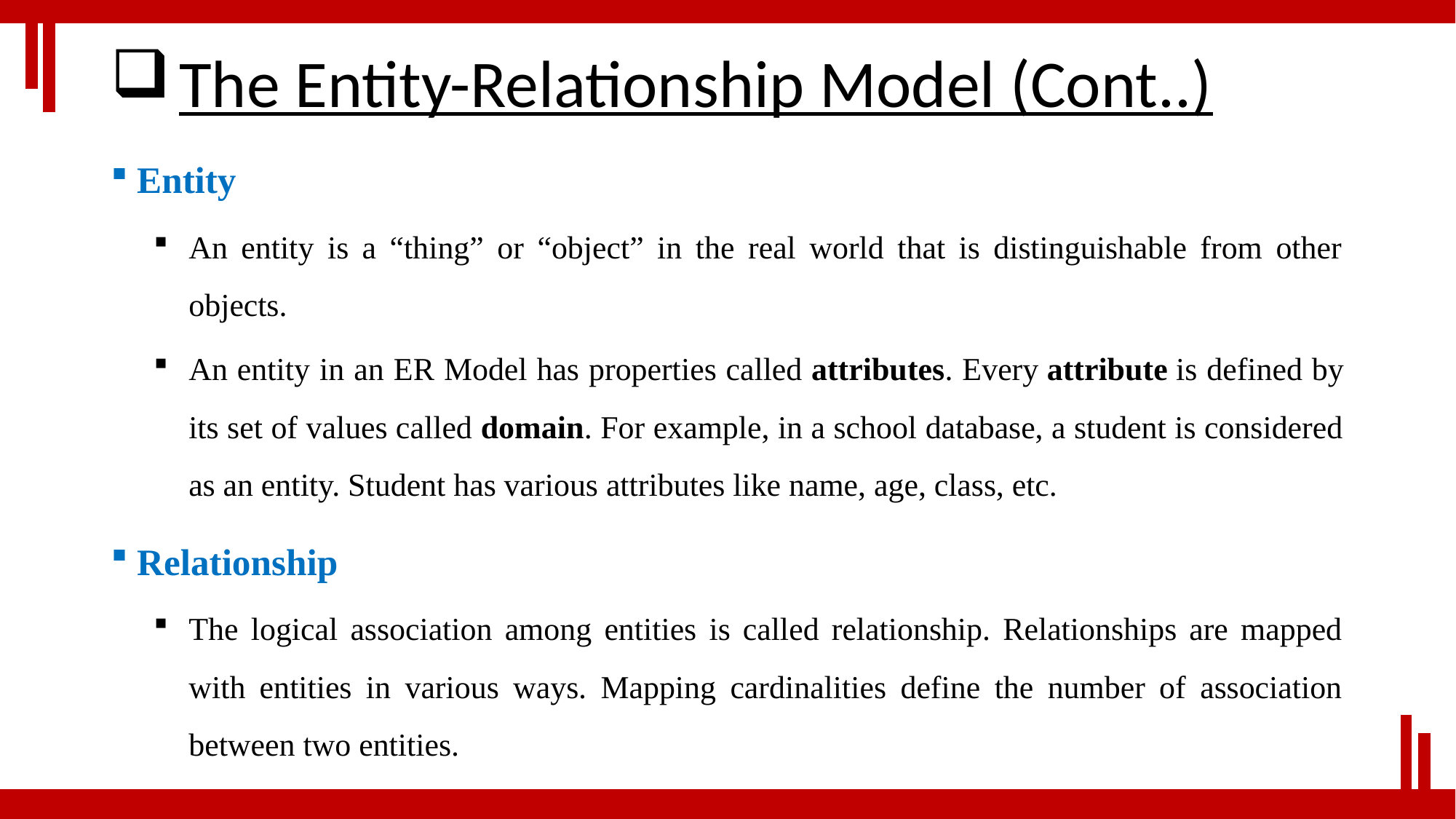

# The Entity-Relationship Model (Cont..)
Entity
An entity is a “thing” or “object” in the real world that is distinguishable from other objects.
An entity in an ER Model has properties called attributes. Every attribute is defined by its set of values called domain. For example, in a school database, a student is considered as an entity. Student has various attributes like name, age, class, etc.
Relationship
The logical association among entities is called relationship. Relationships are mapped with entities in various ways. Mapping cardinalities define the number of association between two entities.